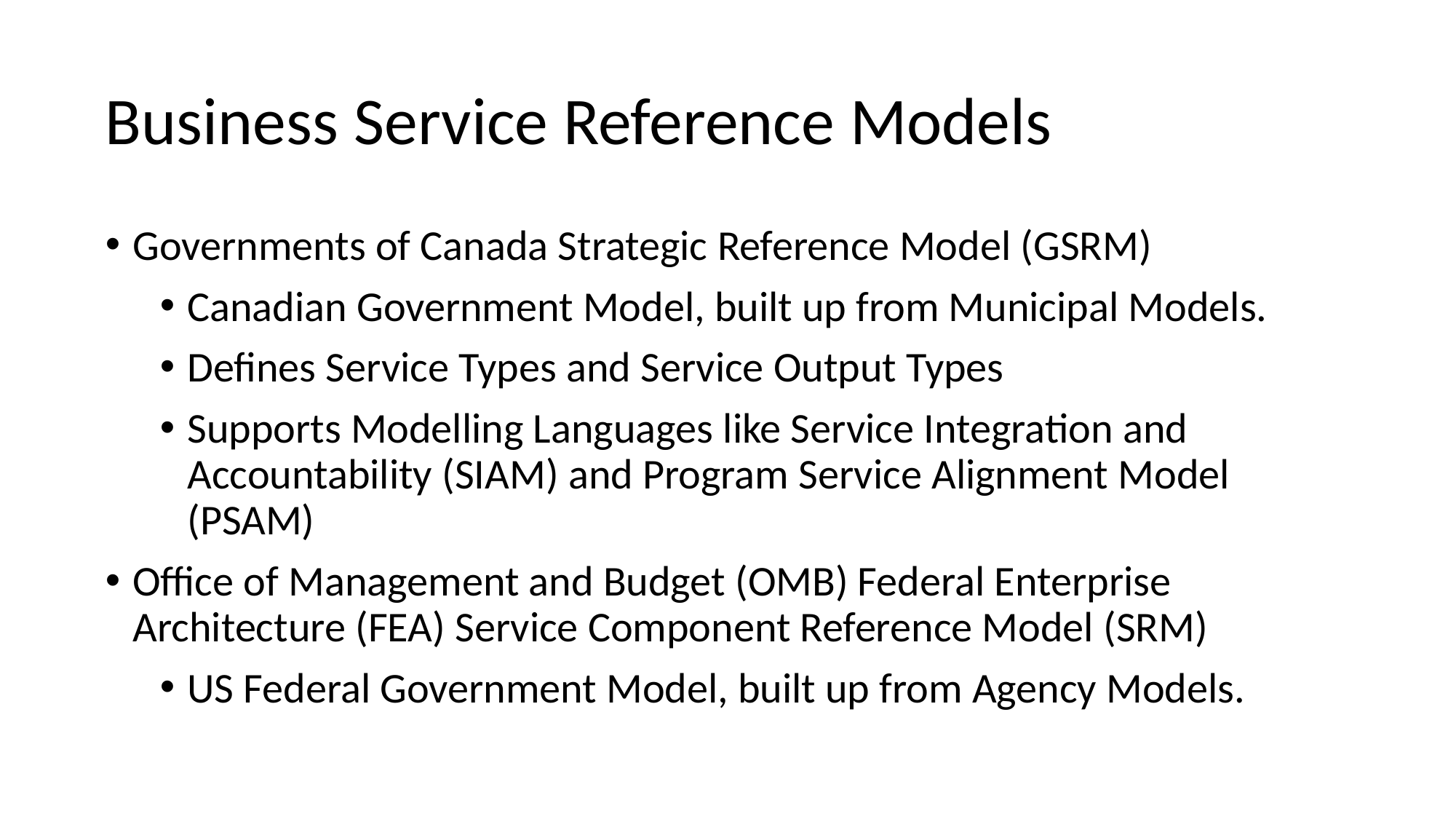

# Business Service Reference Models
Governments of Canada Strategic Reference Model (GSRM)
Canadian Government Model, built up from Municipal Models.
Defines Service Types and Service Output Types
Supports Modelling Languages like Service Integration and Accountability (SIAM) and Program Service Alignment Model (PSAM)
Office of Management and Budget (OMB) Federal Enterprise Architecture (FEA) Service Component Reference Model (SRM)
US Federal Government Model, built up from Agency Models.
25